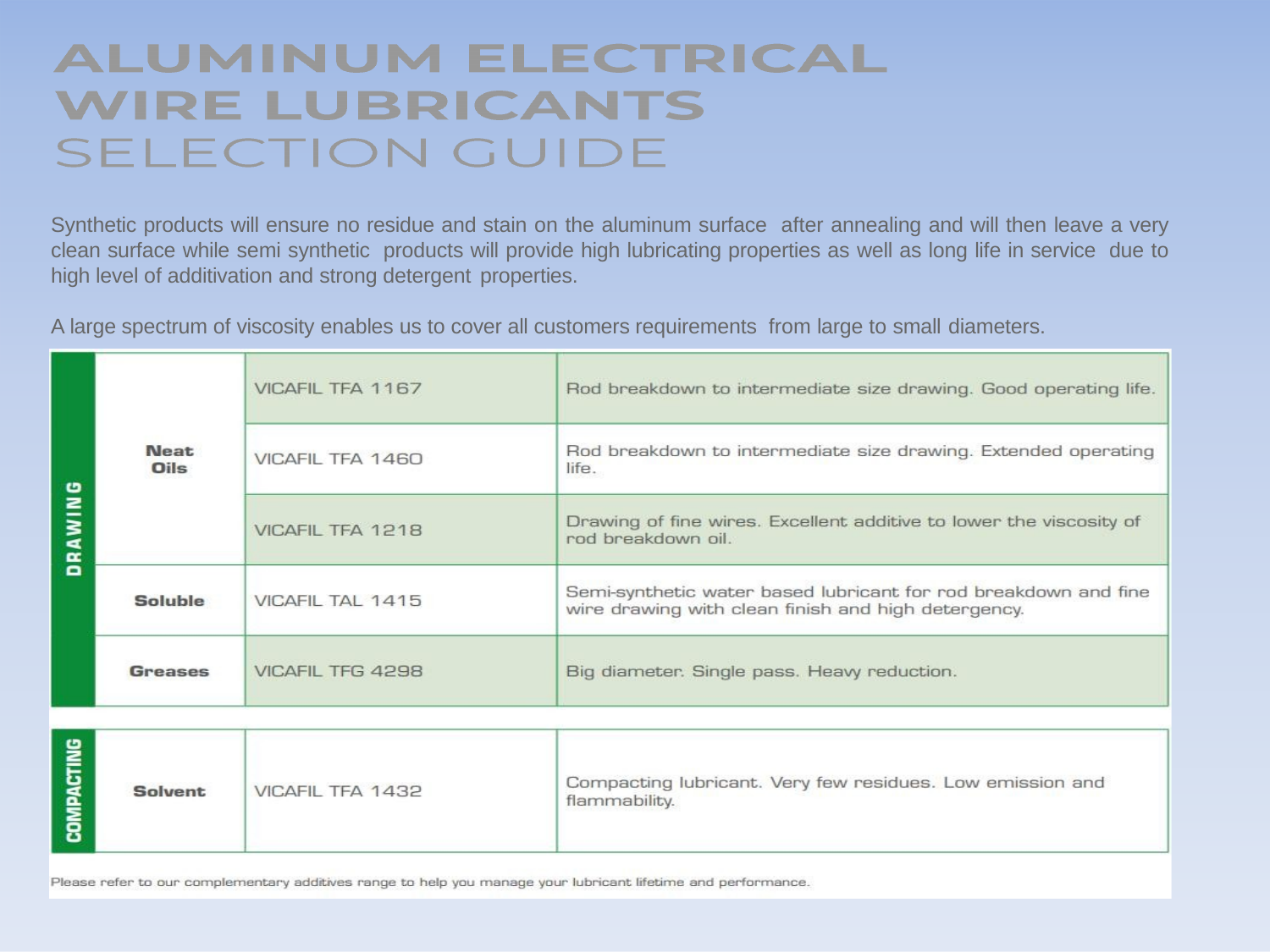

Synthetic products will ensure no residue and stain on the aluminum surface  after annealing and will then leave a very clean surface while semi synthetic  products will provide high lubricating properties as well as long life in service  due to high level of additivation and strong detergent properties.

A large spectrum of viscosity enables us to cover all customers requirements  from large to small diameters.